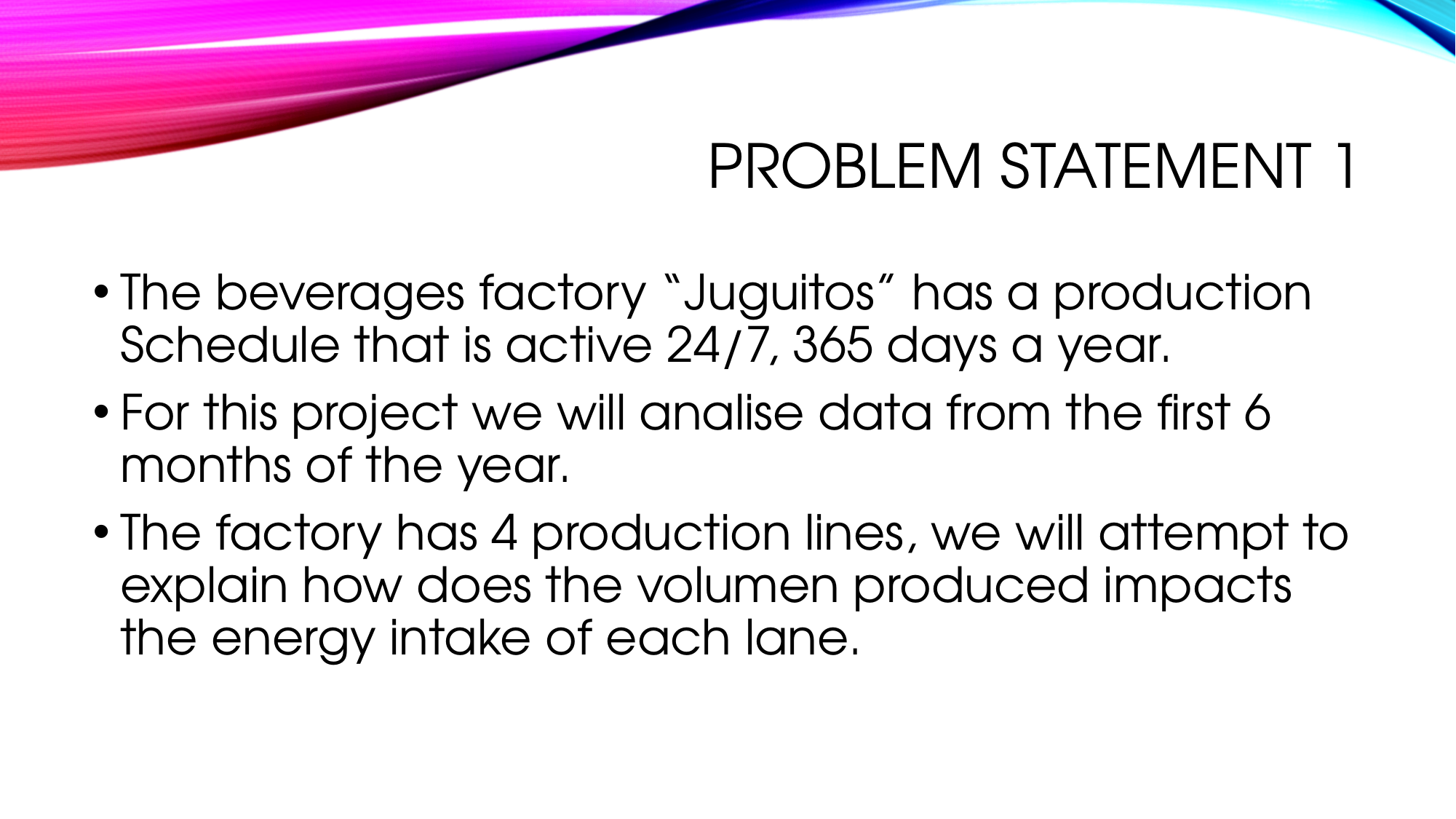

# PROBLEM STATEMENT 1
The beverages factory “Juguitos” has a production Schedule that is active 24/7, 365 days a year.
For this project we will analise data from the first 6 months of the year.
The factory has 4 production lines, we will attempt to explain how does the volumen produced impacts the energy intake of each lane.